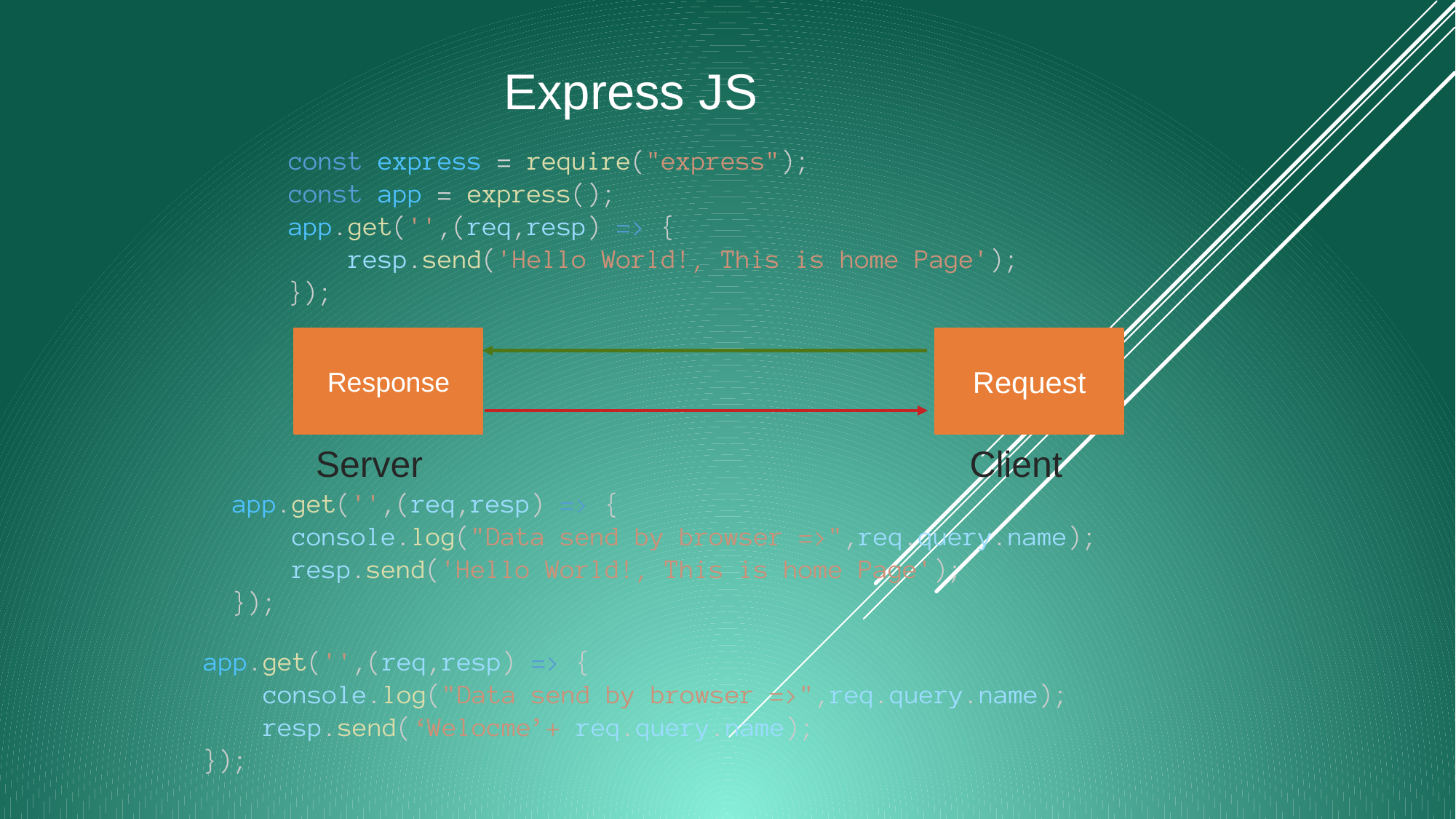

# Express JS
const express = require("express");
const app = express();
app.get('',(req,resp) => {
    resp.send('Hello World!, This is home Page');
});
Response
Request
Server
Client
app.get('',(req,resp) => {
    console.log("Data send by browser =>",req.query.name);
    resp.send('Hello World!, This is home Page');
});
app.get('',(req,resp) => {
    console.log("Data send by browser =>",req.query.name);
    resp.send(‘Welocme’+ req.query.name);
});